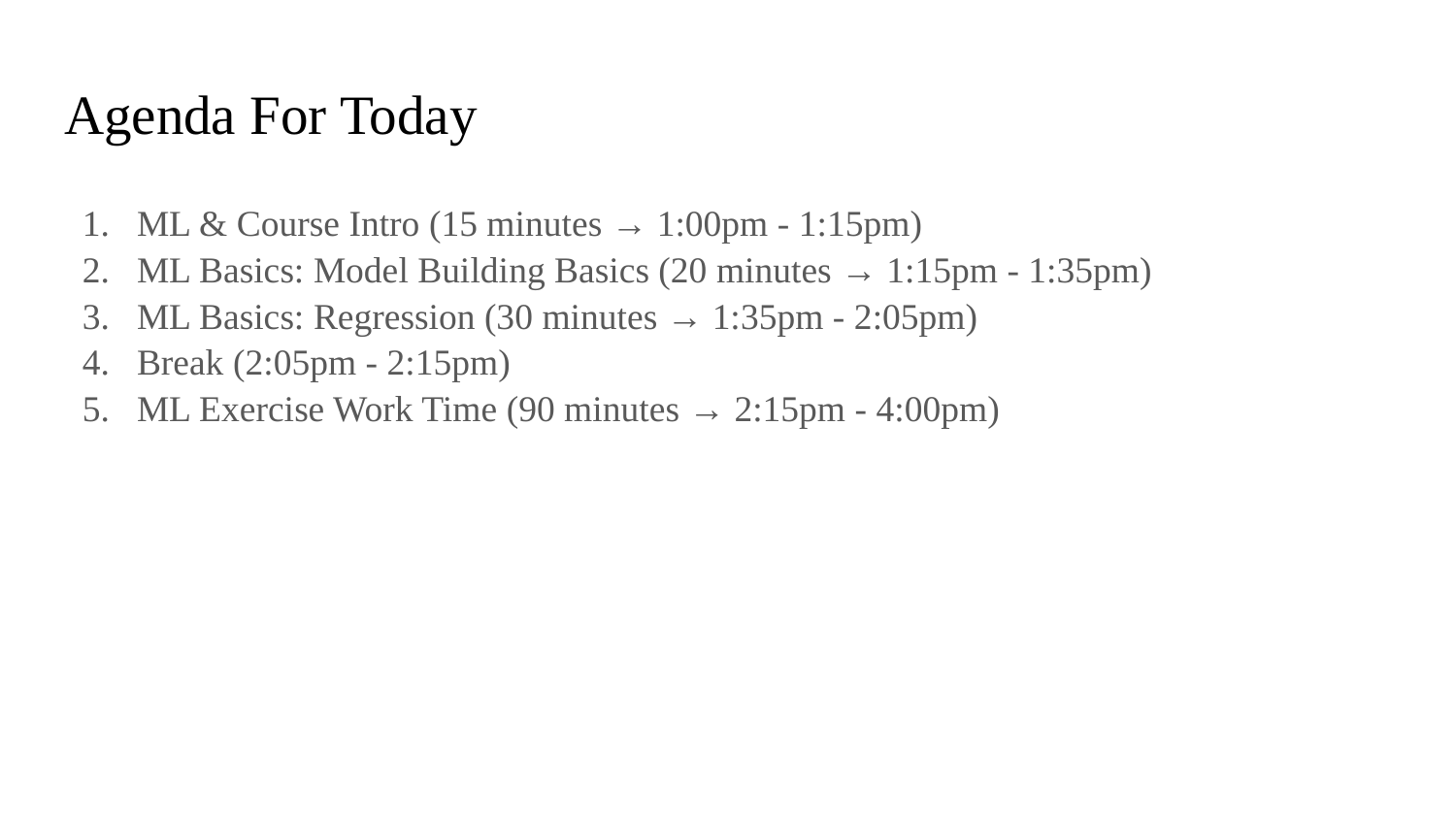

# Agenda For Today
ML & Course Intro (15 minutes → 1:00pm - 1:15pm)
ML Basics: Model Building Basics (20 minutes → 1:15pm - 1:35pm)
ML Basics: Regression (30 minutes → 1:35pm - 2:05pm)
Break (2:05pm - 2:15pm)
ML Exercise Work Time (90 minutes → 2:15pm - 4:00pm)